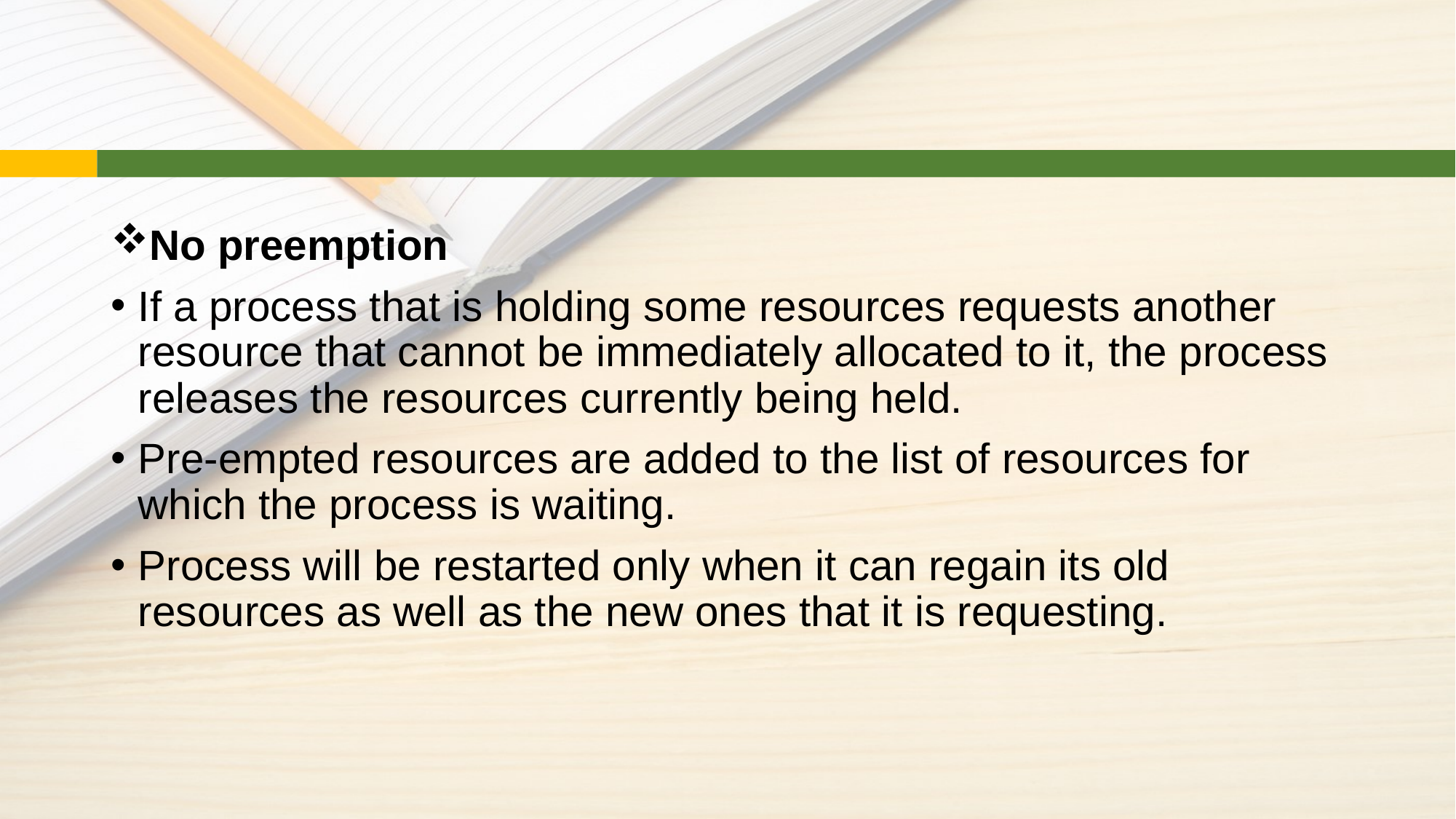

#
No preemption
If a process that is holding some resources requests another resource that cannot be immediately allocated to it, the process releases the resources currently being held.
Pre-empted resources are added to the list of resources for which the process is waiting.
Process will be restarted only when it can regain its old resources as well as the new ones that it is requesting.